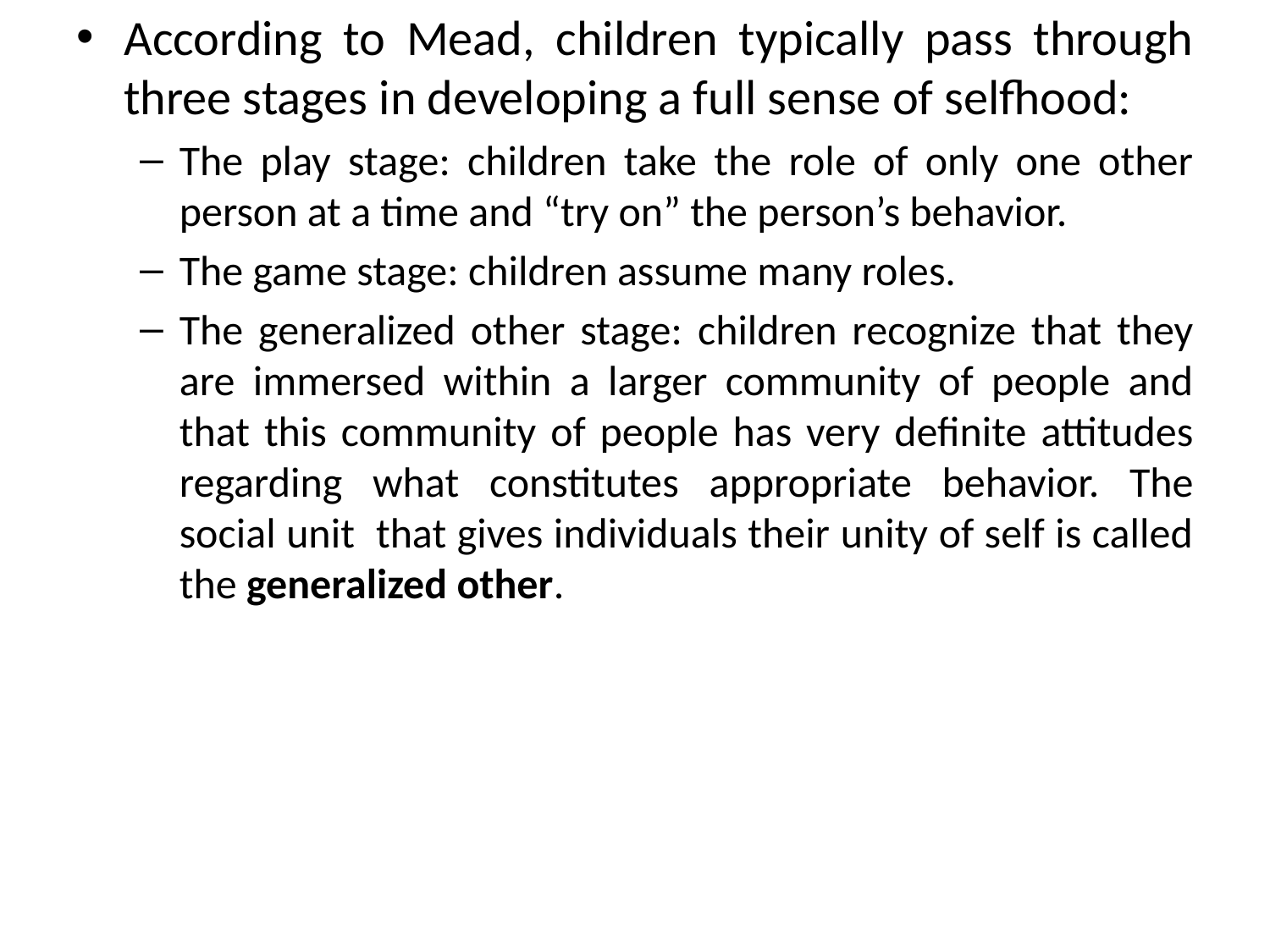

According to Mead, children typically pass through three stages in developing a full sense of selfhood:
The play stage: children take the role of only one other person at a time and “try on” the person’s behavior.
The game stage: children assume many roles.
The generalized other stage: children recognize that they are immersed within a larger community of people and that this community of people has very definite attitudes regarding what constitutes appropriate behavior. The social unit  that gives individuals their unity of self is called the generalized other.